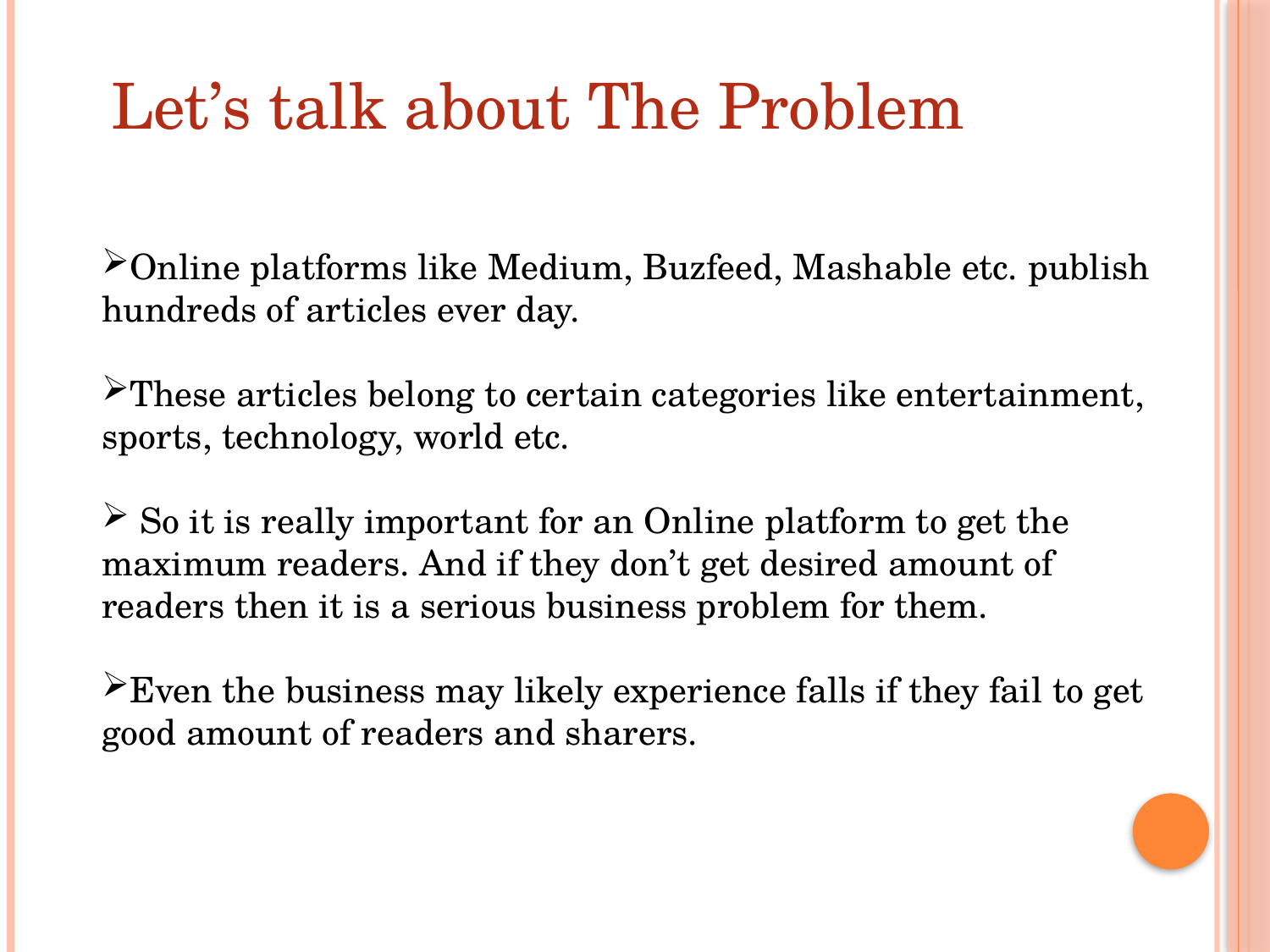

Let’s talk about The Problem
Online platforms like Medium, Buzfeed, Mashable etc. publish hundreds of articles ever day.

These articles belong to certain categories like entertainment,  sports, technology, world etc.

 So it is really important for an Online platform to get the maximum readers. And if they don’t get desired amount of readers then it is a serious business problem for them.

Even the business may likely experience falls if they fail to get good amount of readers and sharers.